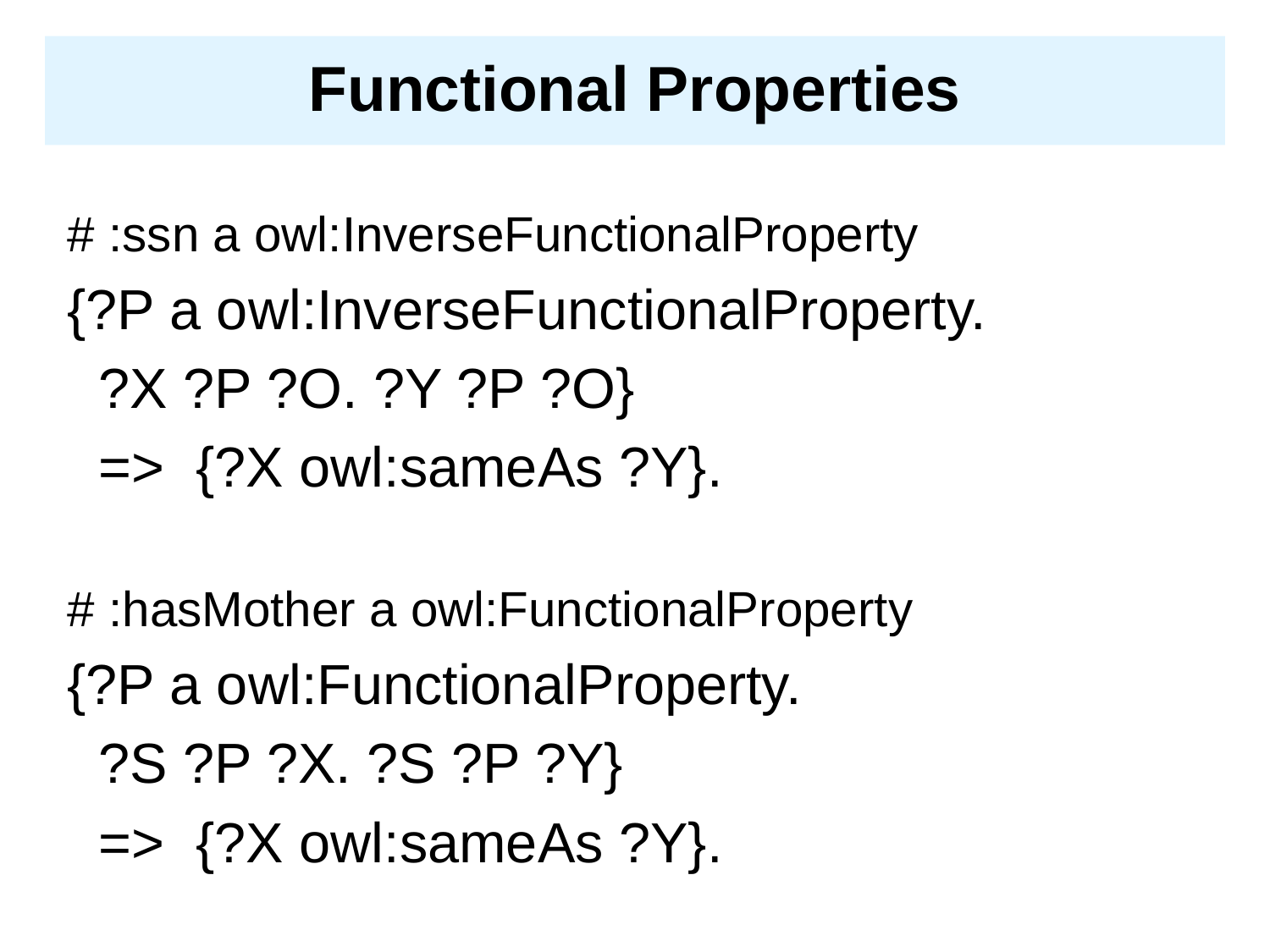

# Functional Properties
# :ssn a owl:InverseFunctionalProperty
{?P a owl:InverseFunctionalProperty.
  ?X ?P ?O. ?Y ?P ?O}
  =>  {?X owl:sameAs ?Y}.

# :hasMother a owl:FunctionalProperty
{?P a owl:FunctionalProperty.
  ?S ?P ?X. ?S ?P ?Y}
  =>  {?X owl:sameAs ?Y}.